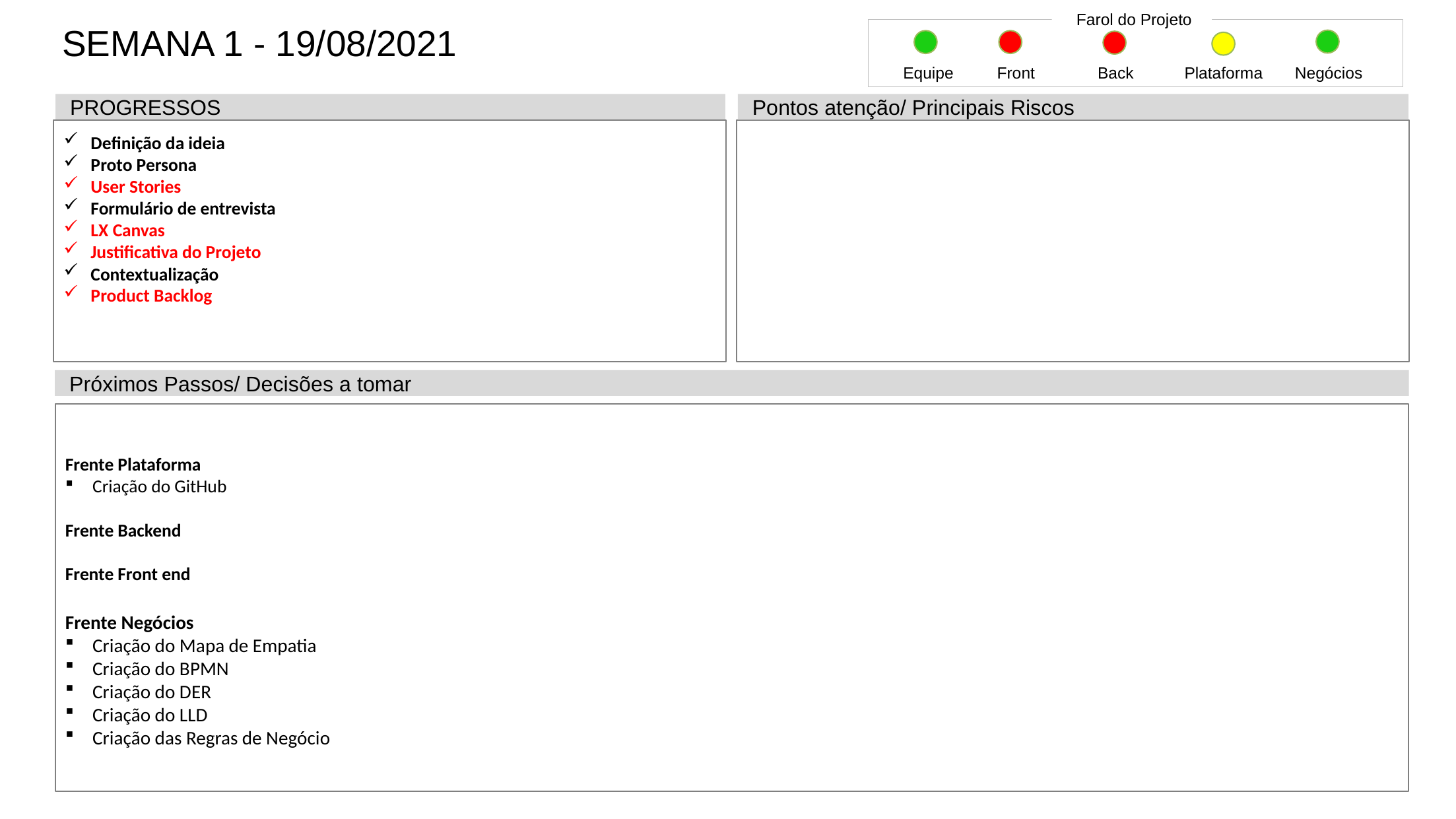

Farol do Projeto

# SEMANA 1 - 19/08/2021

Equipe
Front
Back
Plataforma
Negócios
PROGRESSOS
Pontos atenção/ Principais Riscos
Definição da ideia
Proto Persona
User Stories
Formulário de entrevista
LX Canvas
Justificativa do Projeto
Contextualização
Product Backlog

Próximos Passos/ Decisões a tomar
Frente Plataforma
Criação do GitHub

Frente Backend

Frente Front end

Frente Negócios
Criação do Mapa de Empatia
Criação do BPMN
Criação do DER
Criação do LLD
Criação das Regras de Negócio